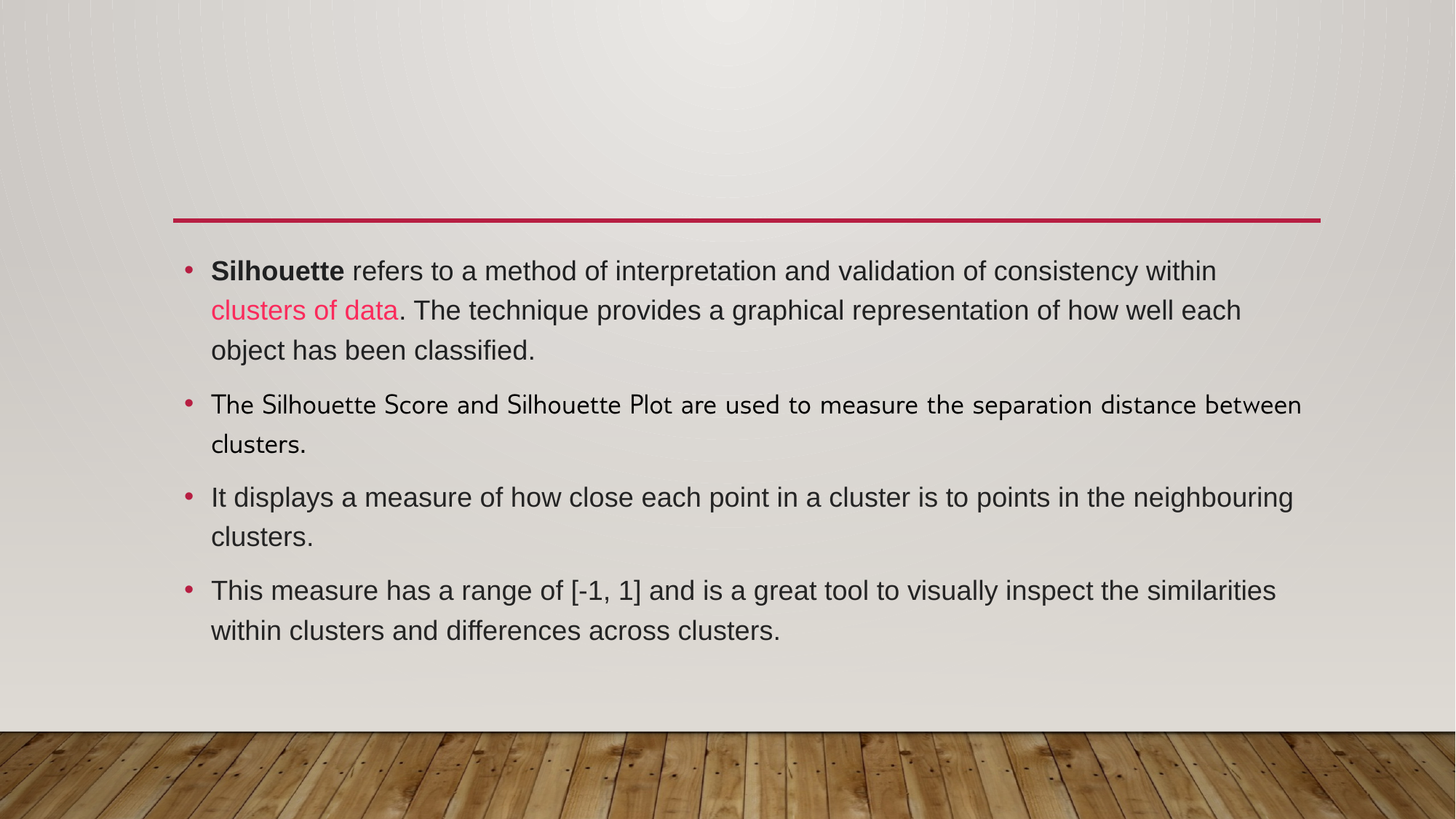

#
Silhouette refers to a method of interpretation and validation of consistency within clusters of data. The technique provides a graphical representation of how well each object has been classified.
The Silhouette Score and Silhouette Plot are used to measure the separation distance between clusters.
It displays a measure of how close each point in a cluster is to points in the neighbouring clusters.
This measure has a range of [-1, 1] and is a great tool to visually inspect the similarities within clusters and differences across clusters.